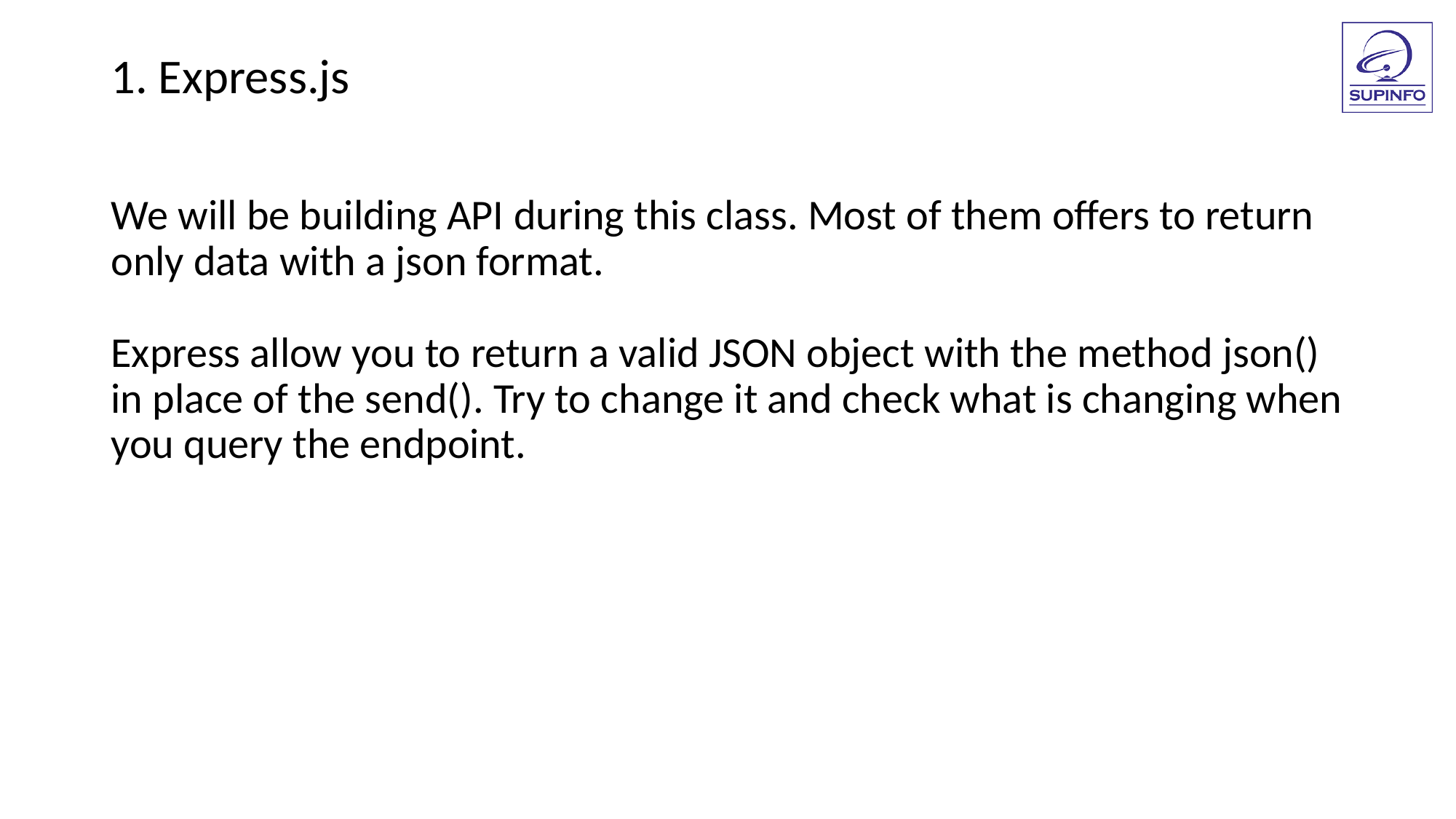

1. Express.js
We will be building API during this class. Most of them offers to return only data with a json format.

Express allow you to return a valid JSON object with the method json() in place of the send(). Try to change it and check what is changing when you query the endpoint.